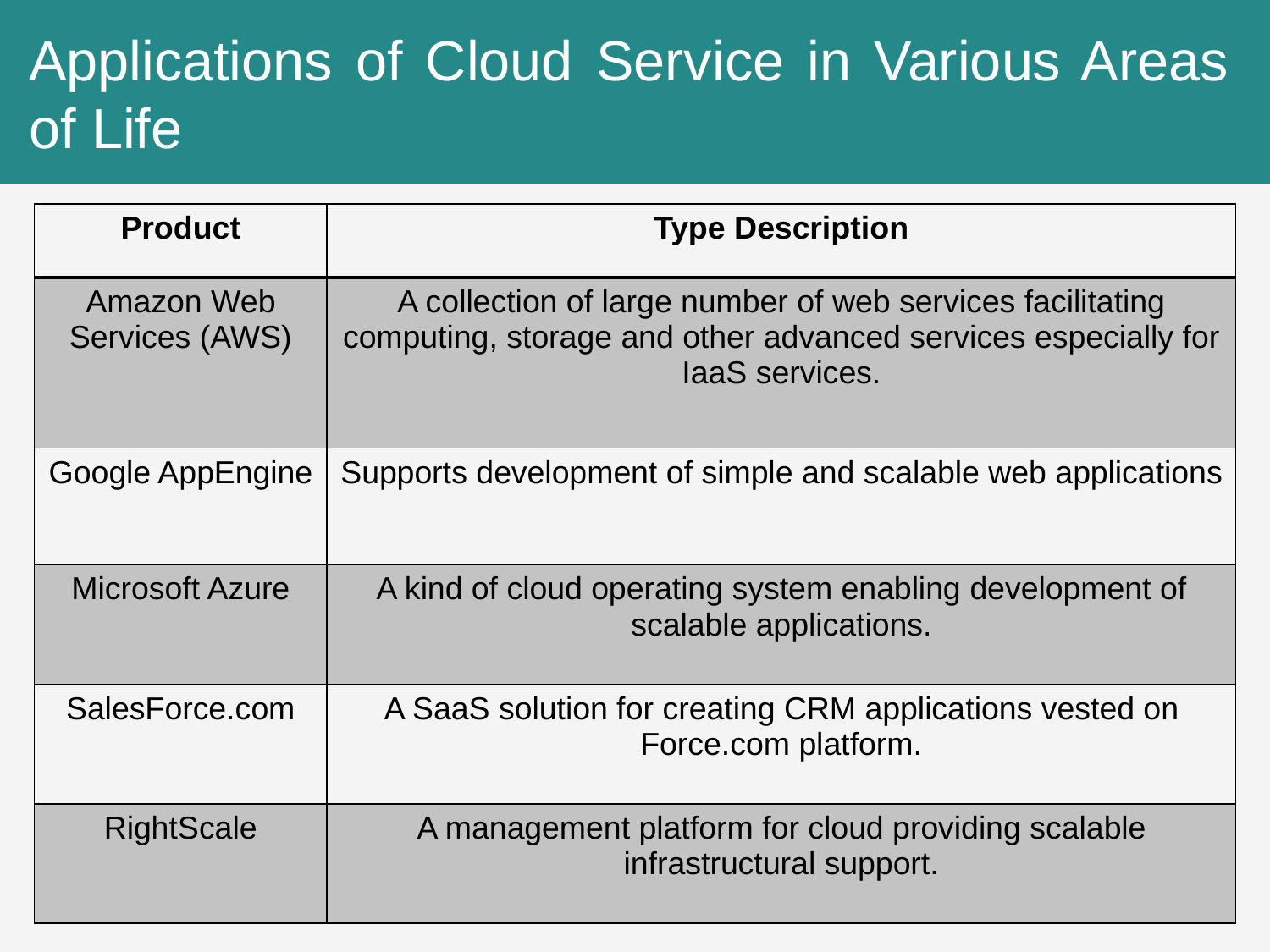

# Applications of Cloud Service in Various Areas of Life
| Product | Type Description |
| --- | --- |
| Amazon Web Services (AWS) | A collection of large number of web services facilitating computing, storage and other advanced services especially for IaaS services. |
| Google AppEngine | Supports development of simple and scalable web applications |
| Microsoft Azure | A kind of cloud operating system enabling development of scalable applications. |
| SalesForce.com | A SaaS solution for creating CRM applications vested on Force.com platform. |
| RightScale | A management platform for cloud providing scalable infrastructural support. |